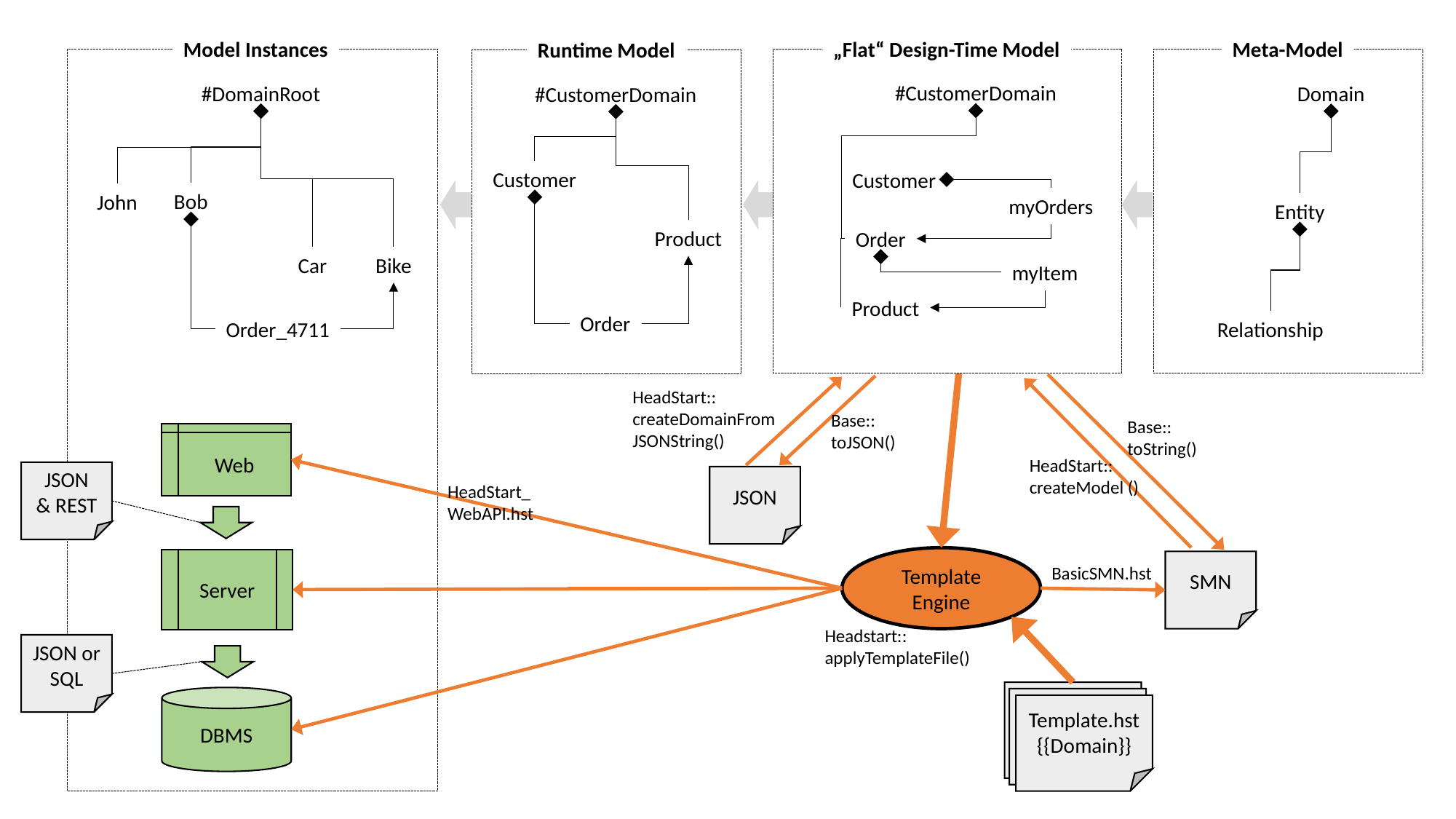

Model Instances
„Flat“ Design-Time Model
Meta-Model
Runtime Model

#CustomerDomain
#DomainRoot
Domain
#CustomerDomain
Customer
Customer

Bob
John
myOrders
Entity
Product
Order
Bike
Car
myItem
Product
Order
Order_4711
Relationship
HeadStart::
createDomainFrom
JSONString()
Base::
toJSON()
Base::
toString()
Web
HeadStart::
createModel ()
JSON
& REST
JSON
HeadStart_
WebAPI.hst

Template
Engine
Server
SMN
BasicSMN.hst
Headstart::
applyTemplateFile()
JSON or
SQL

DBMS

Template.hst
{{Domain}}